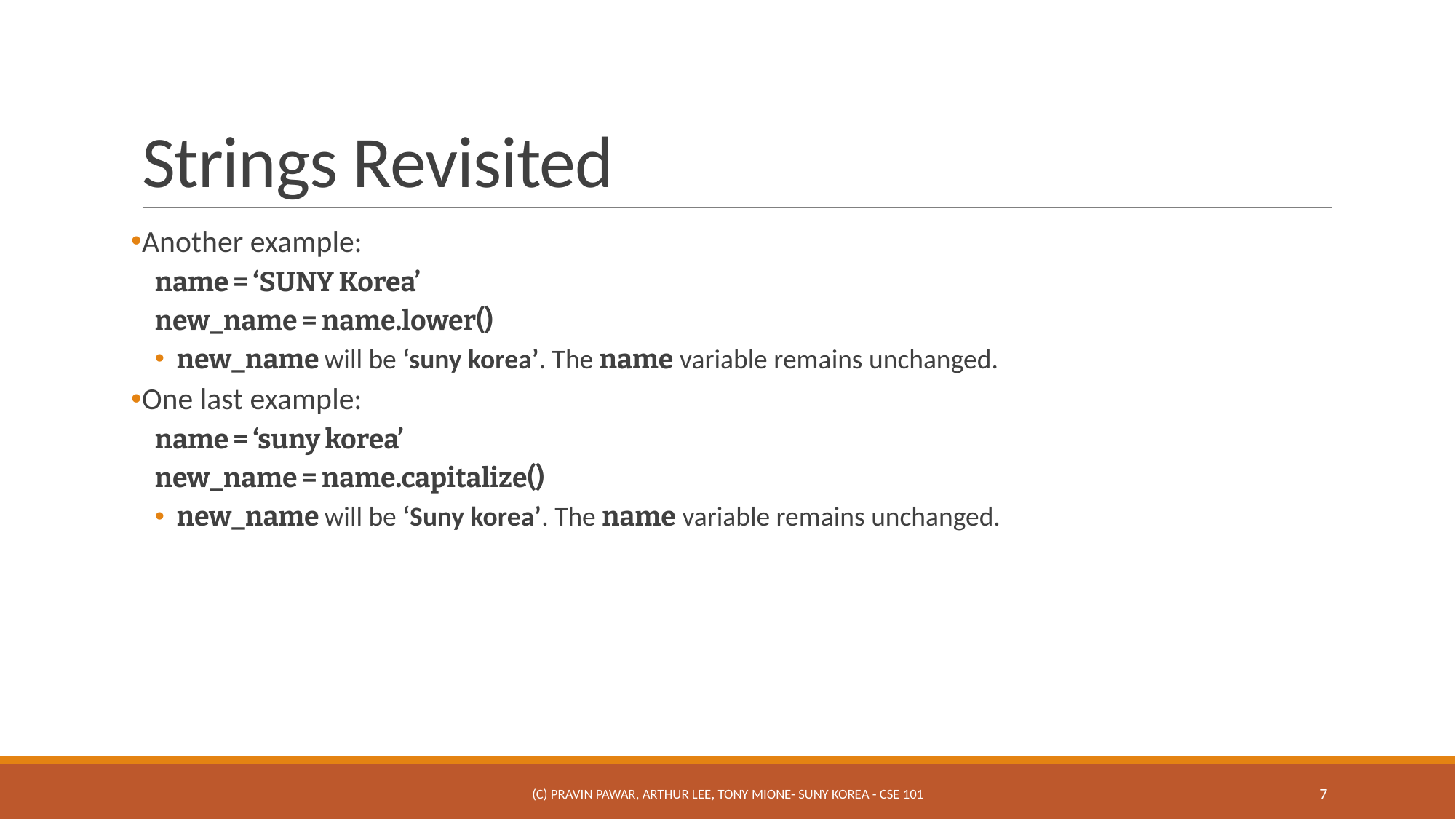

# Strings Revisited
Another example:
name = ‘SUNY Korea’
new_name = name.lower()
new_name will be ‘suny korea’. The name variable remains unchanged.
One last example:
name = ‘suny korea’
new_name = name.capitalize()
new_name will be ‘Suny korea’. The name variable remains unchanged.

(c) Pravin Pawar, Arthur Lee, Tony Mione- SUNY Korea - CSE 101
7